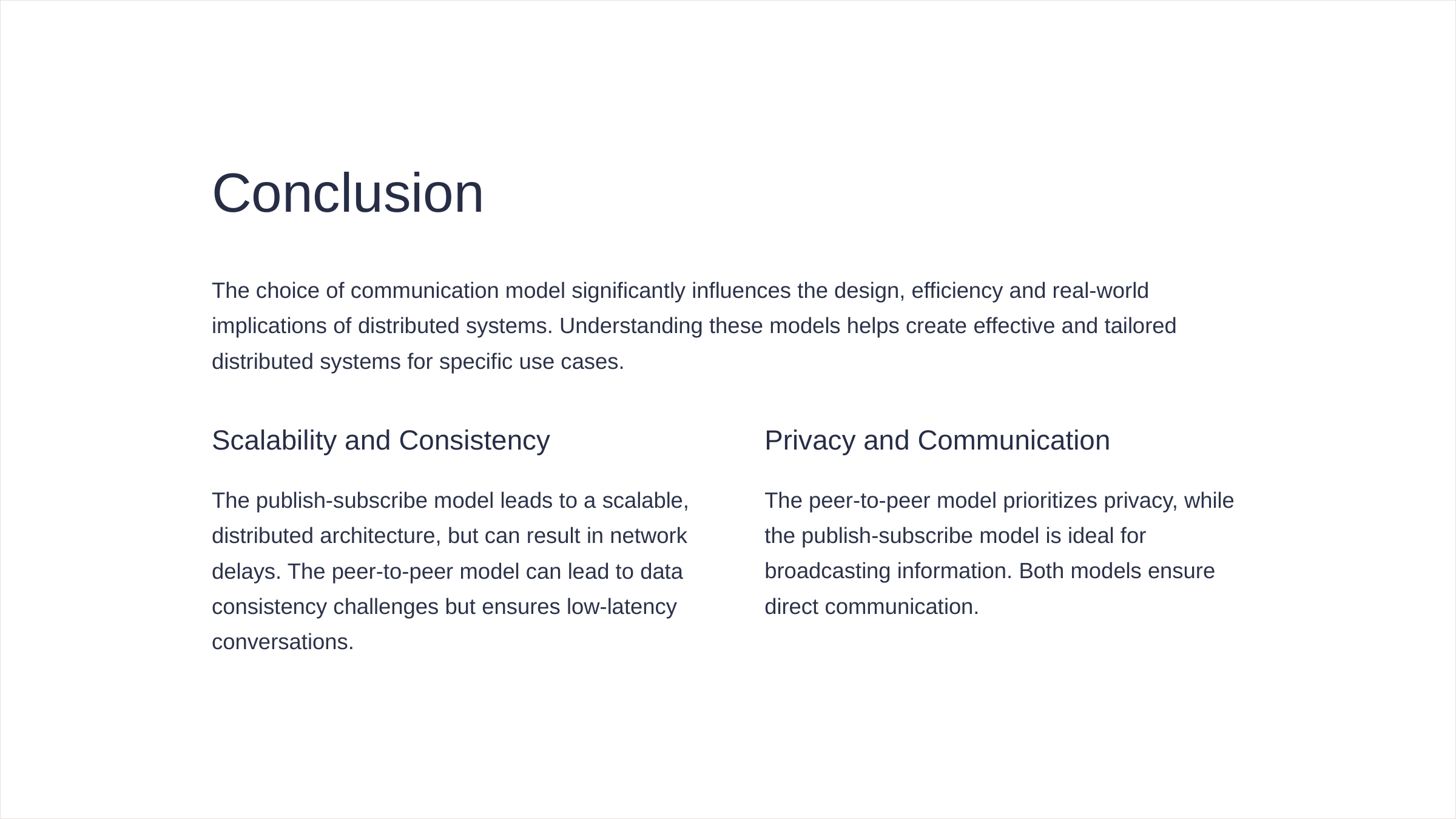

Conclusion
The choice of communication model significantly influences the design, efficiency and real-world implications of distributed systems. Understanding these models helps create effective and tailored distributed systems for specific use cases.
Scalability and Consistency
Privacy and Communication
The publish-subscribe model leads to a scalable, distributed architecture, but can result in network delays. The peer-to-peer model can lead to data consistency challenges but ensures low-latency conversations.
The peer-to-peer model prioritizes privacy, while the publish-subscribe model is ideal for broadcasting information. Both models ensure direct communication.